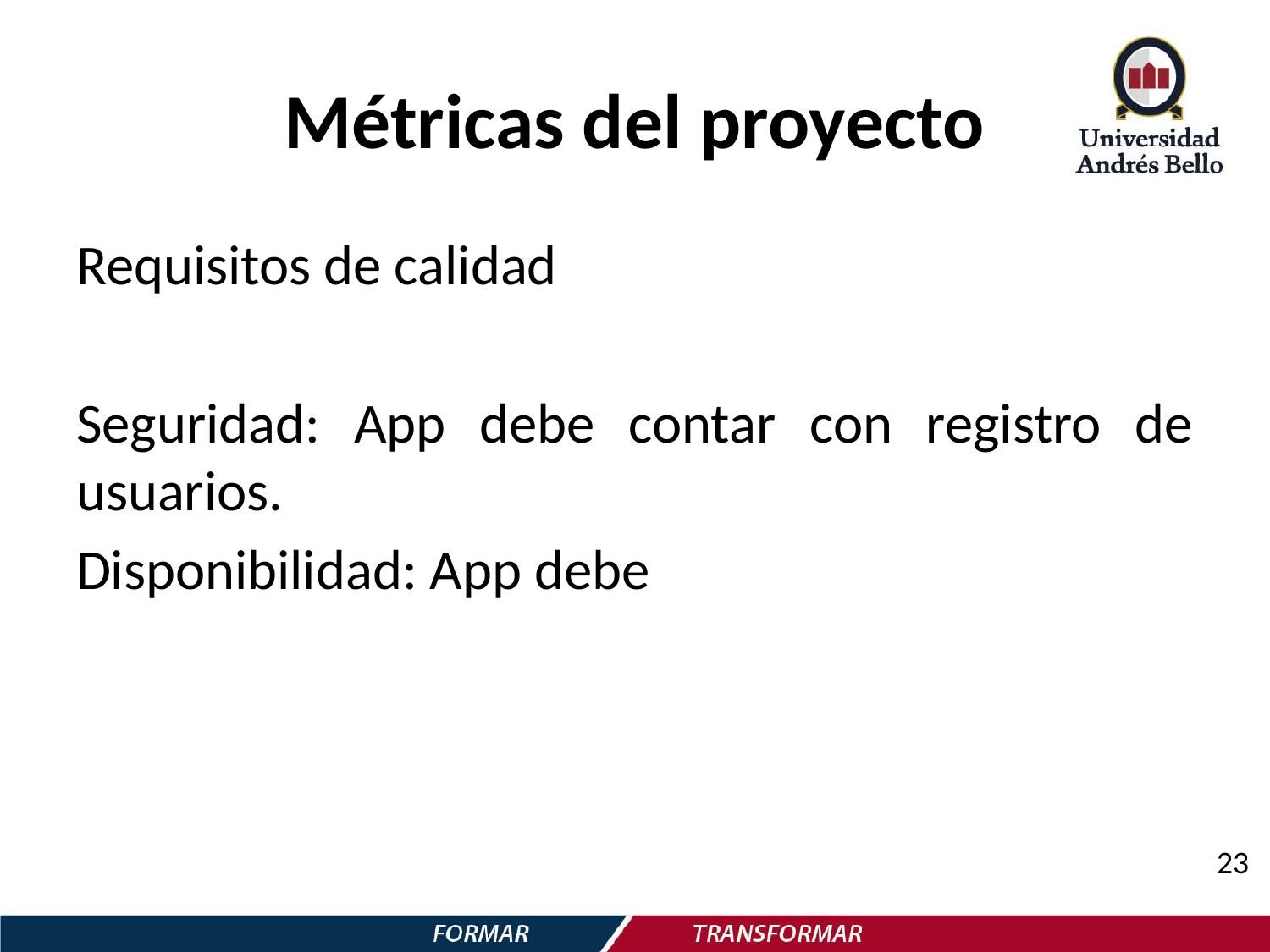

# Métricas del proyecto
Requisitos de calidad

Seguridad: App debe contar con registro de usuarios.
Disponibilidad: App debe
23